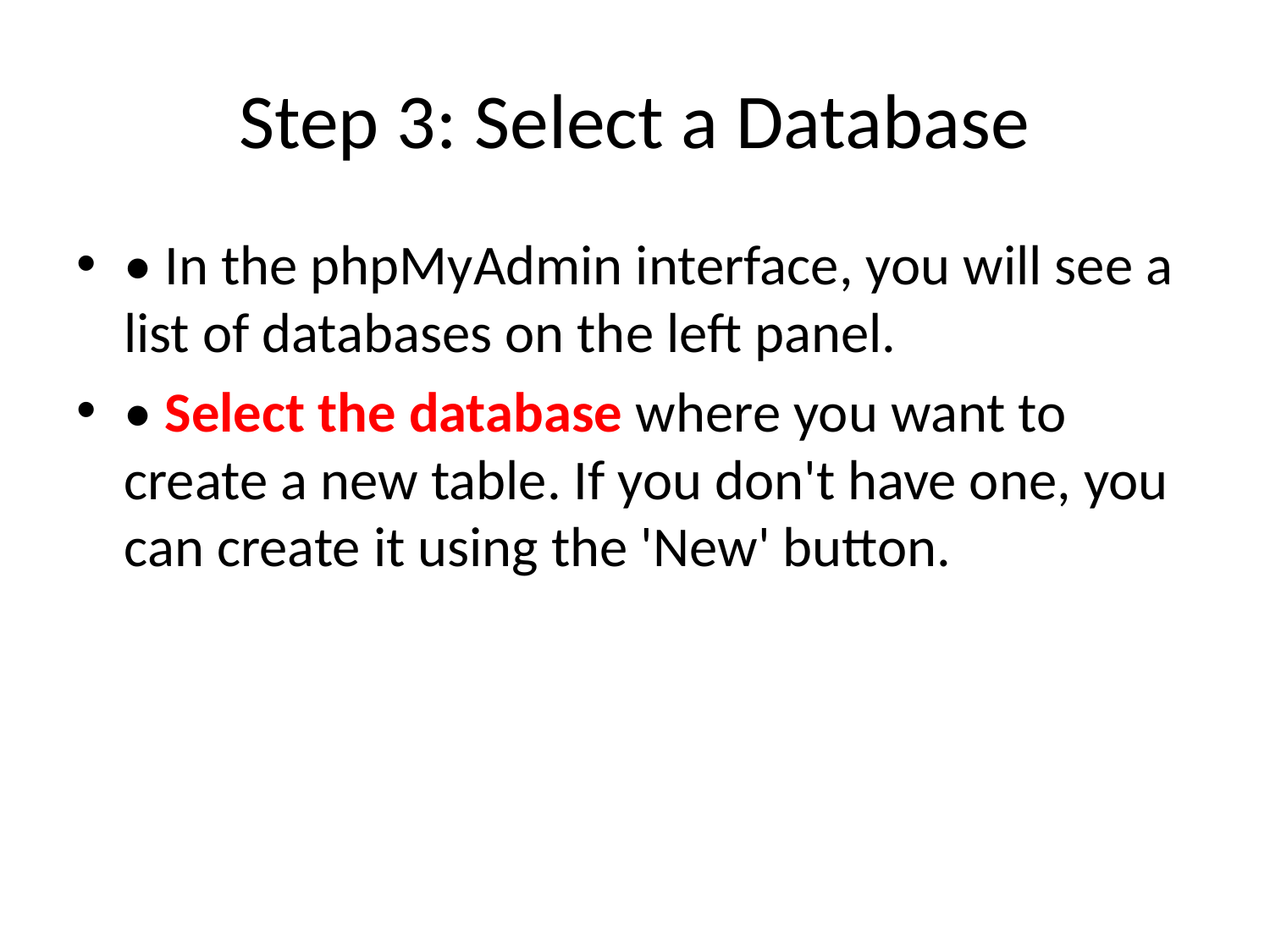

# Step 3: Select a Database
• In the phpMyAdmin interface, you will see a list of databases on the left panel.
• Select the database where you want to create a new table. If you don't have one, you can create it using the 'New' button.